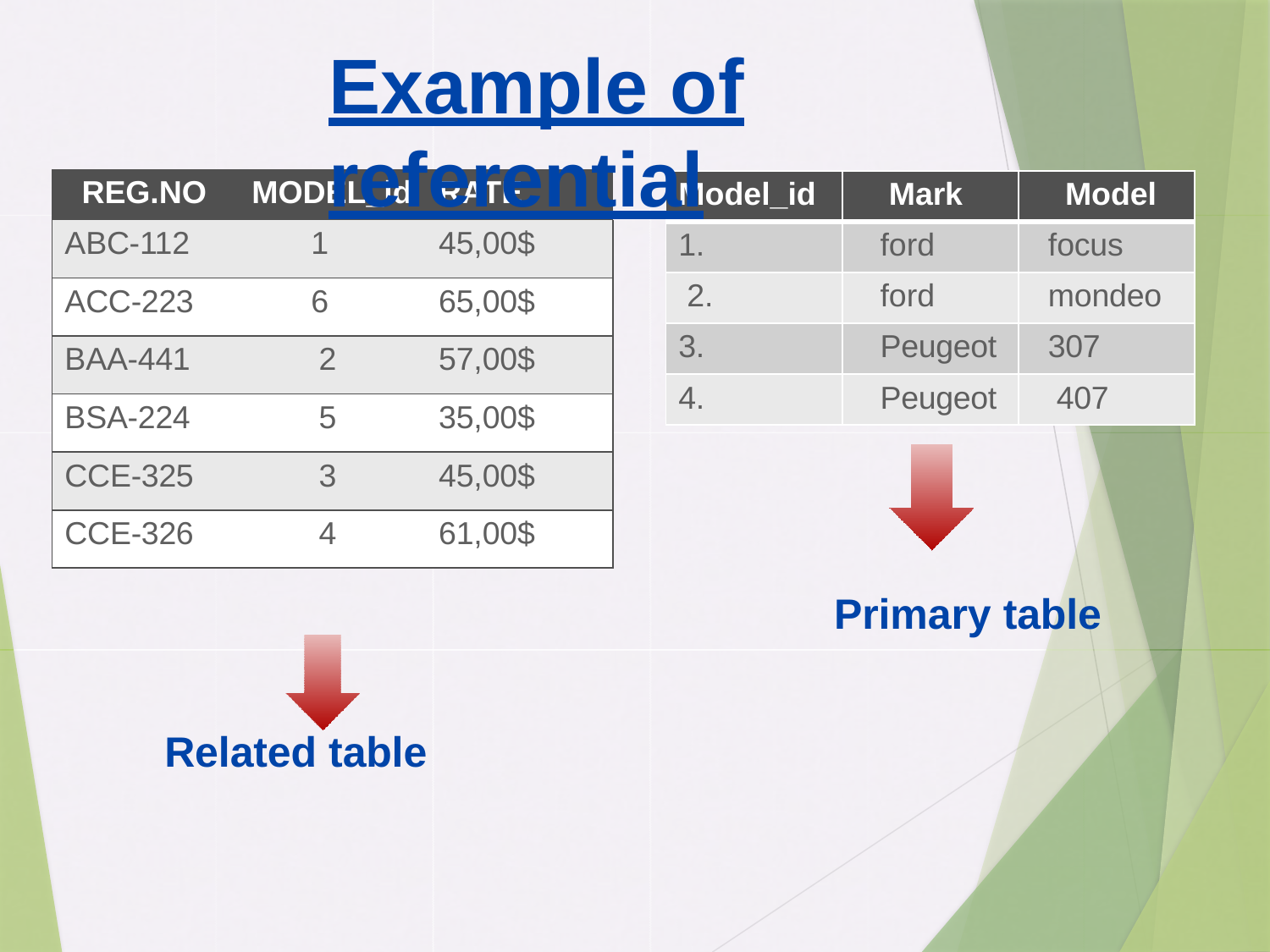

# Example of referential
| REG.NO | MODEL\_id | RATE |
| --- | --- | --- |
| ABC-112 | 1 | 45,00$ |
| ACC-223 | 6 | 65,00$ |
| BAA-441 | 2 | 57,00$ |
| BSA-224 | 5 | 35,00$ |
| CCE-325 | 3 | 45,00$ |
| CCE-326 | 4 | 61,00$ |
| Model\_id | Mark | Model |
| --- | --- | --- |
| 1. | ford | focus |
| 2. | ford | mondeo |
| 3. | Peugeot | 307 |
| 4. | Peugeot | 407 |
Primary table

Related table